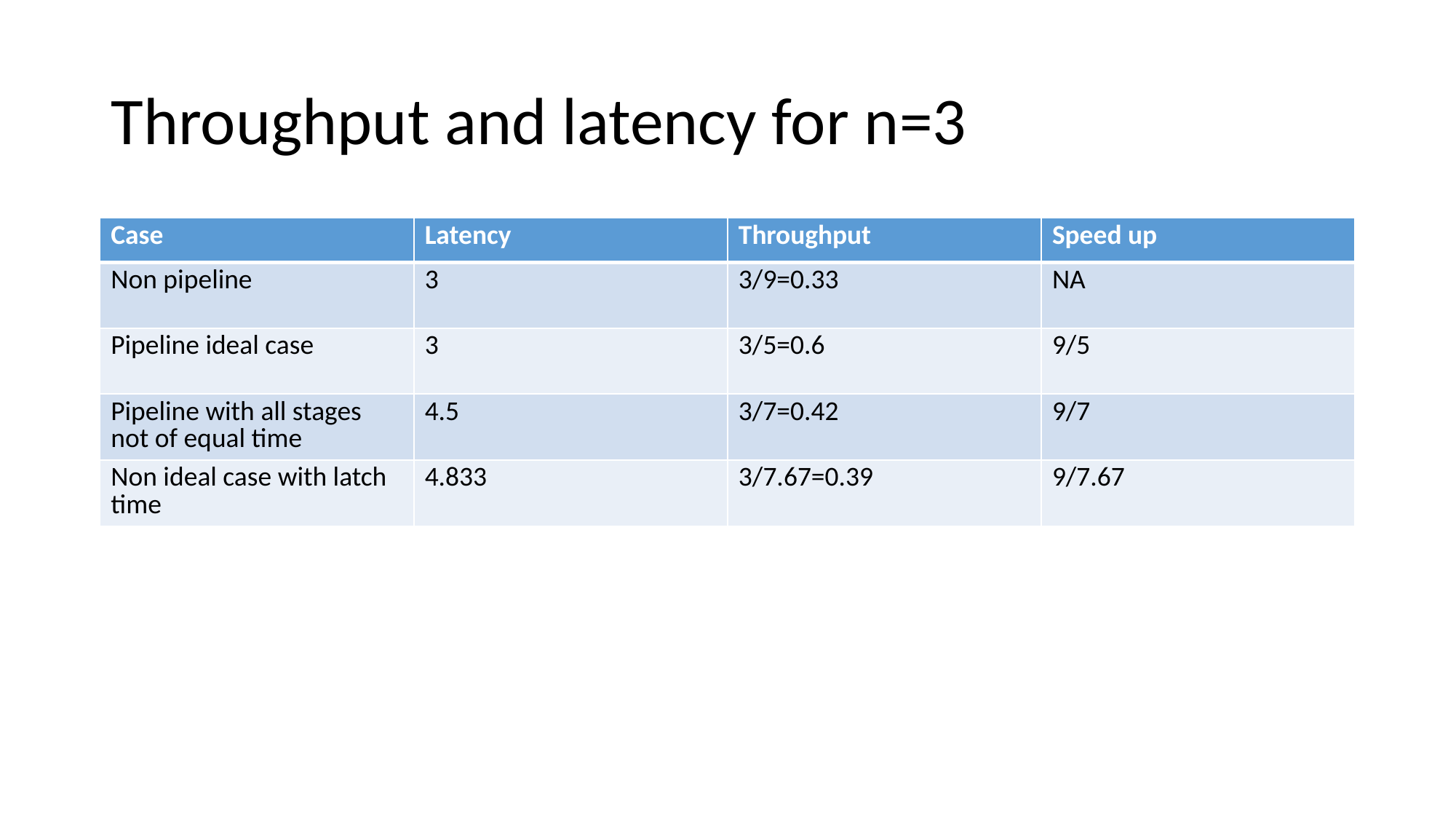

# Throughput and latency for n=3
| Case | Latency | Throughput | Speed up |
| --- | --- | --- | --- |
| Non pipeline | 3 | 3/9=0.33 | NA |
| Pipeline ideal case | 3 | 3/5=0.6 | 9/5 |
| Pipeline with all stages not of equal time | 4.5 | 3/7=0.42 | 9/7 |
| Non ideal case with latch time | 4.833 | 3/7.67=0.39 | 9/7.67 |